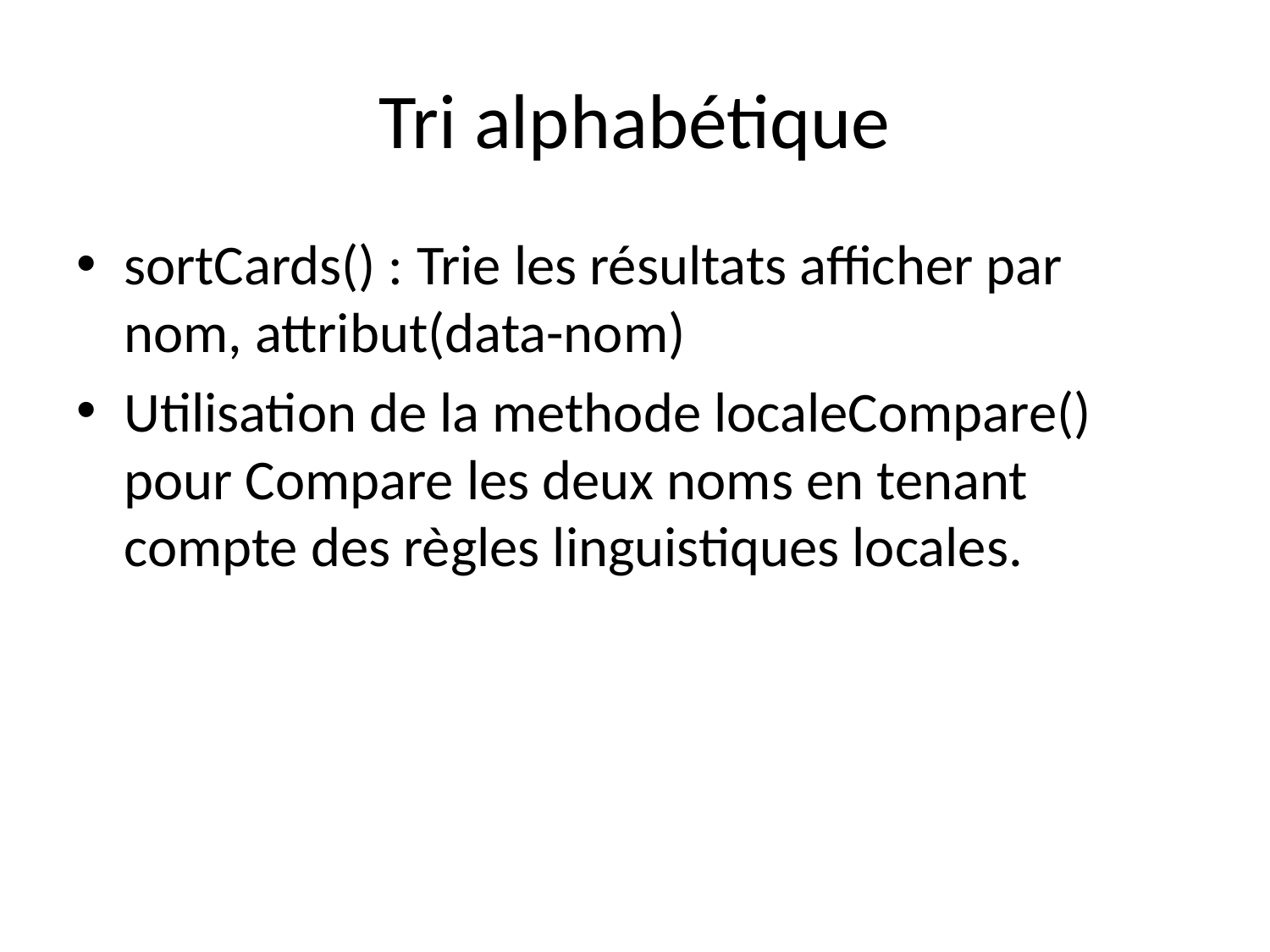

# Tri alphabétique
sortCards() : Trie les résultats afficher par nom, attribut(data-nom)
Utilisation de la methode localeCompare() pour Compare les deux noms en tenant compte des règles linguistiques locales.